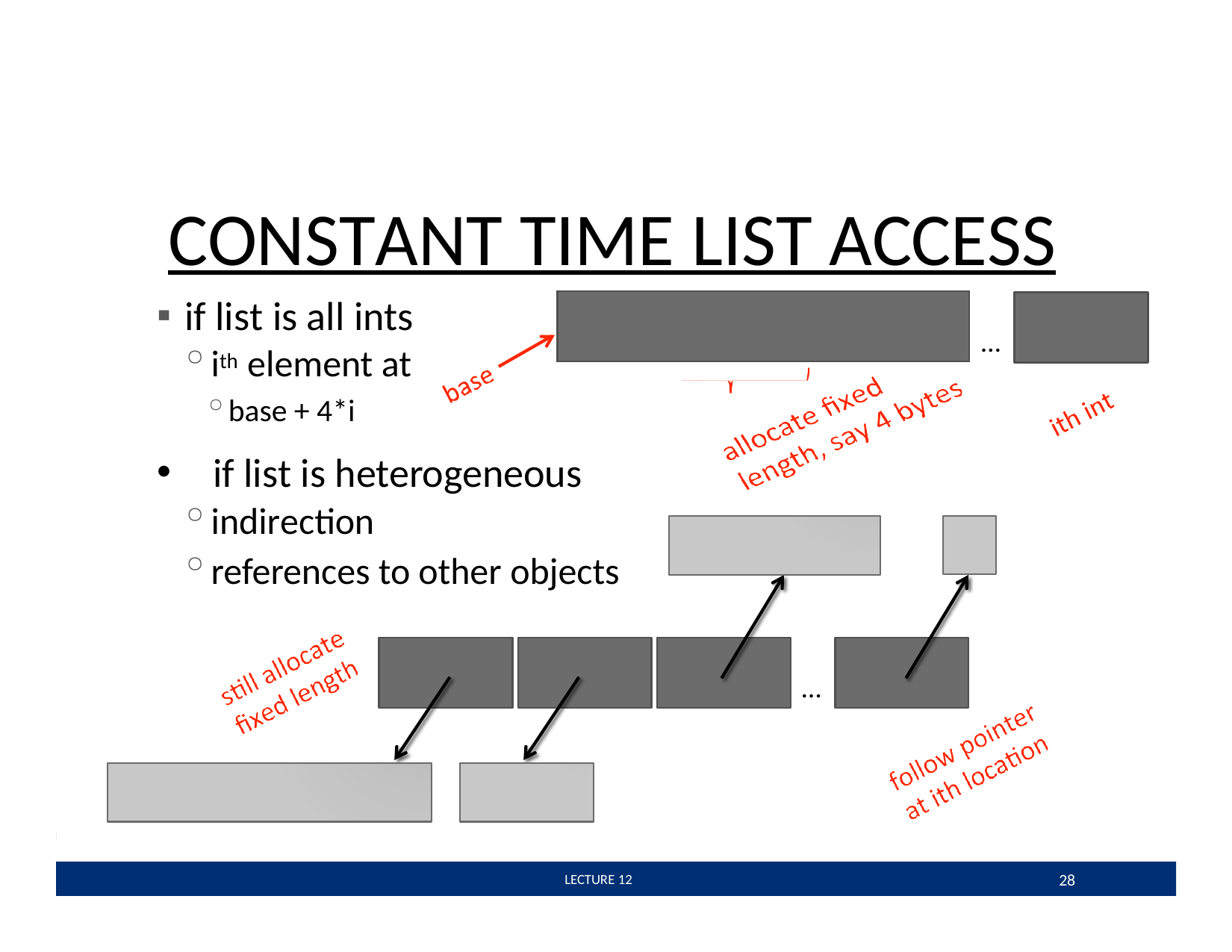

# CONSTANT TIME LIST ACCESS
if list is all ints
ith element at
base + 4*i
if list is heterogeneous
indirection
references to other objects
|  |  |  |
| --- | --- | --- |

…

…

28
 LECTURE 12